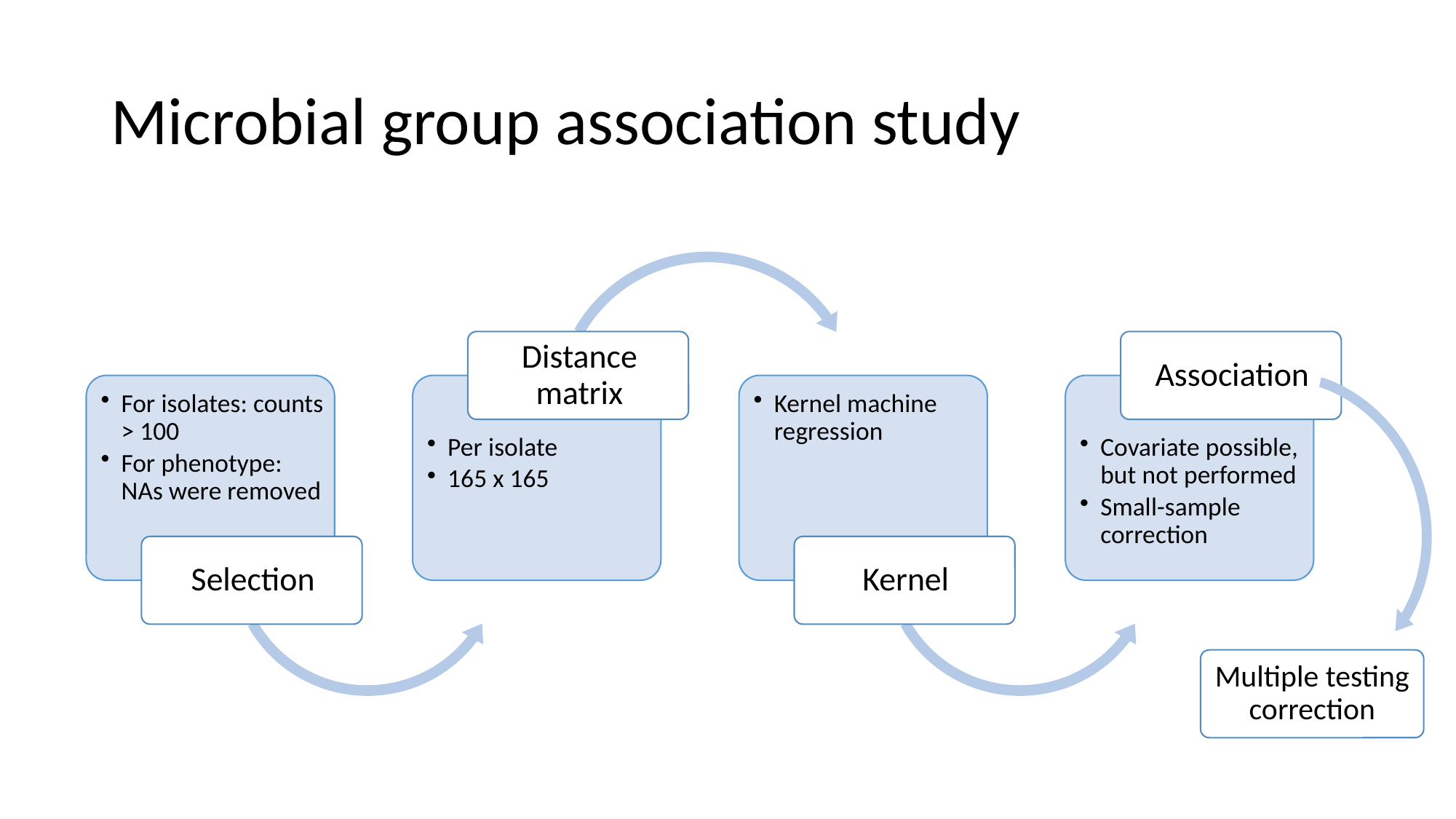

# Microbial group association study
For isolates: counts > 100
For phenotype: NAs were removed
Selection
Per isolate
165 x 165
Distance matrix
Kernel machine regression
Kernel
Covariate possible, but not performed
Small-sample correction
Association

Multiple testing correction